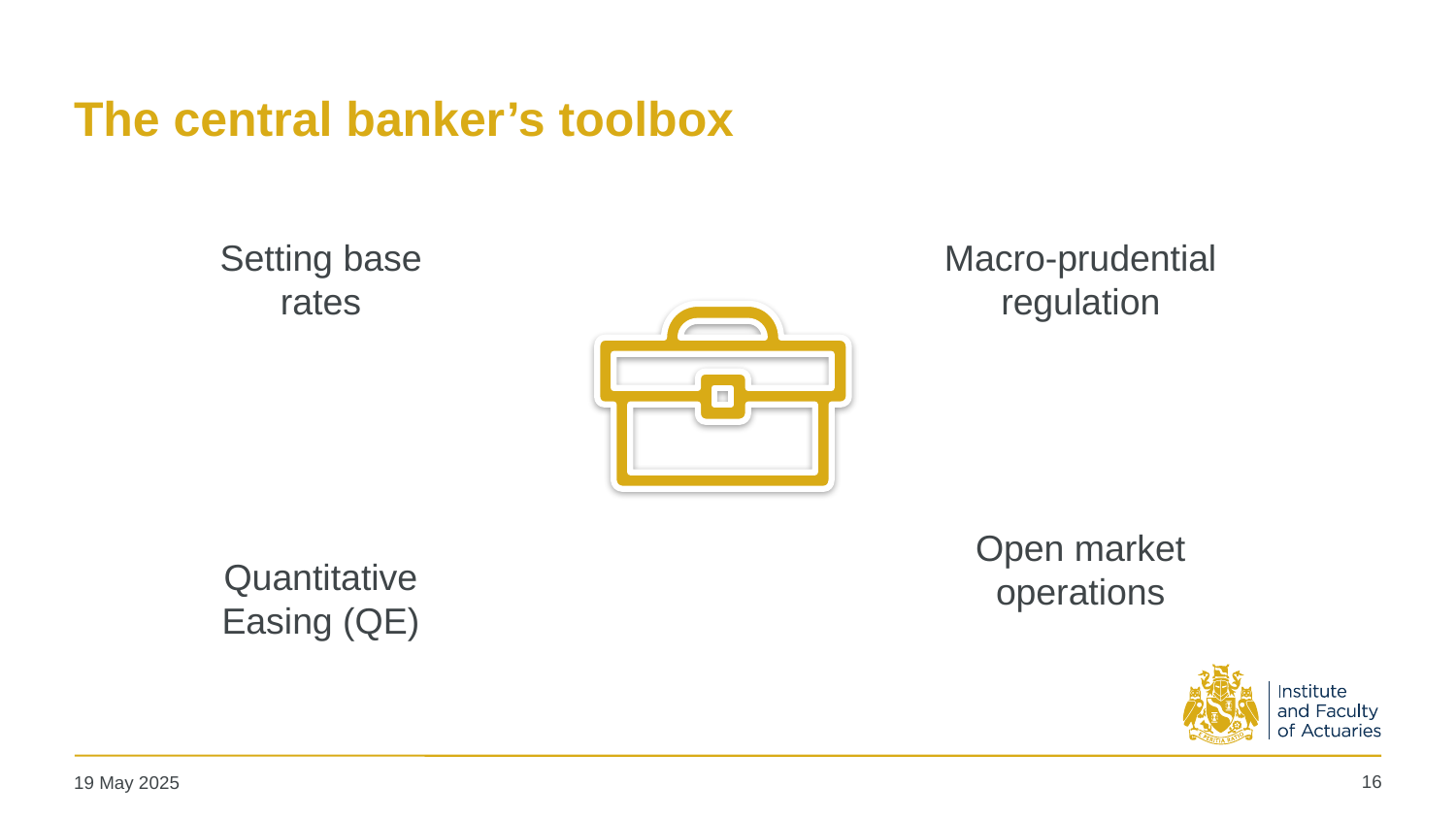

# The central banker’s toolbox

Setting base rates
Macro-prudential regulation

Open market operations
Quantitative Easing (QE)
16
19 May 2025